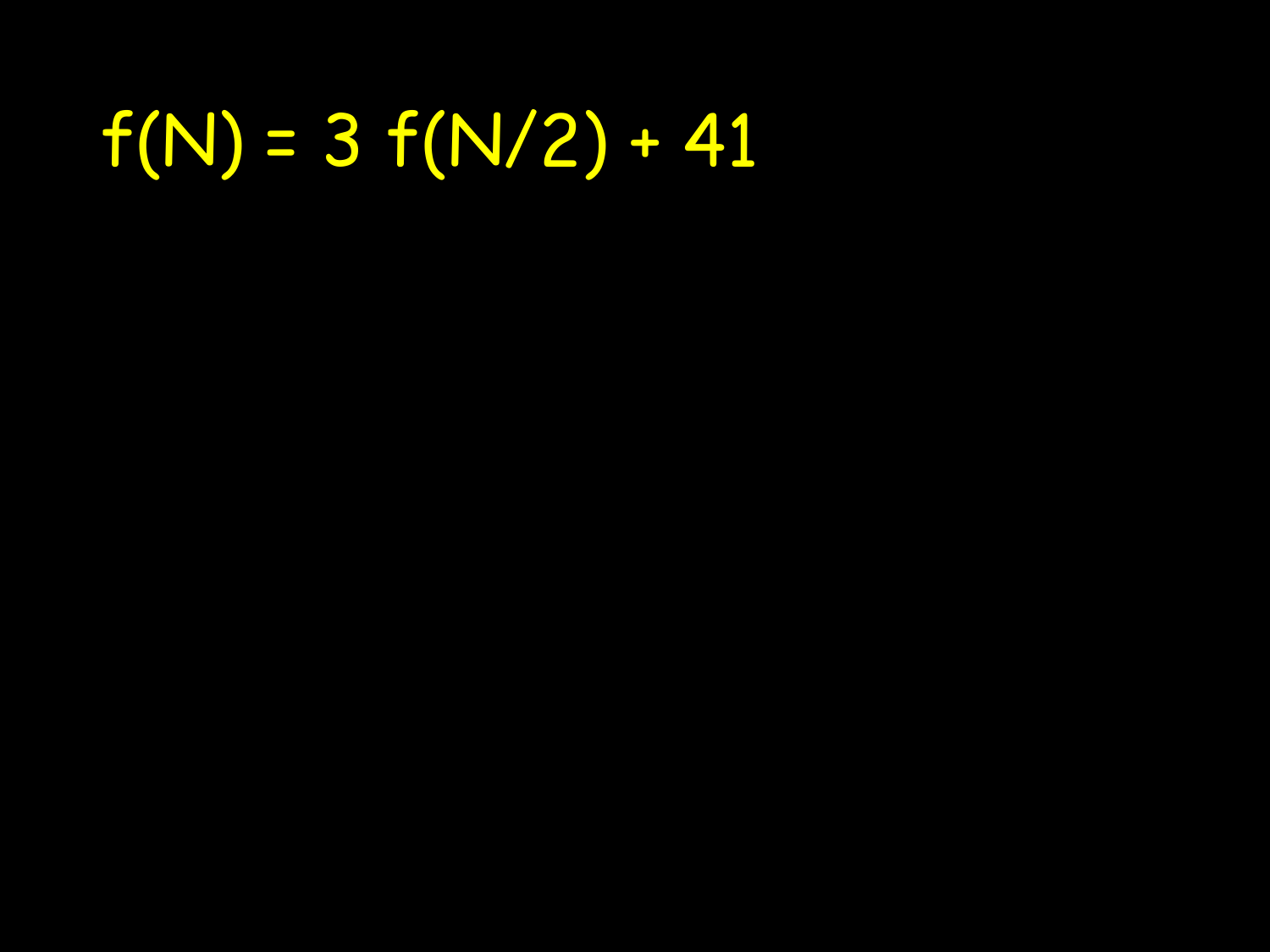

# f(N) = 3 f(N/2) + 41